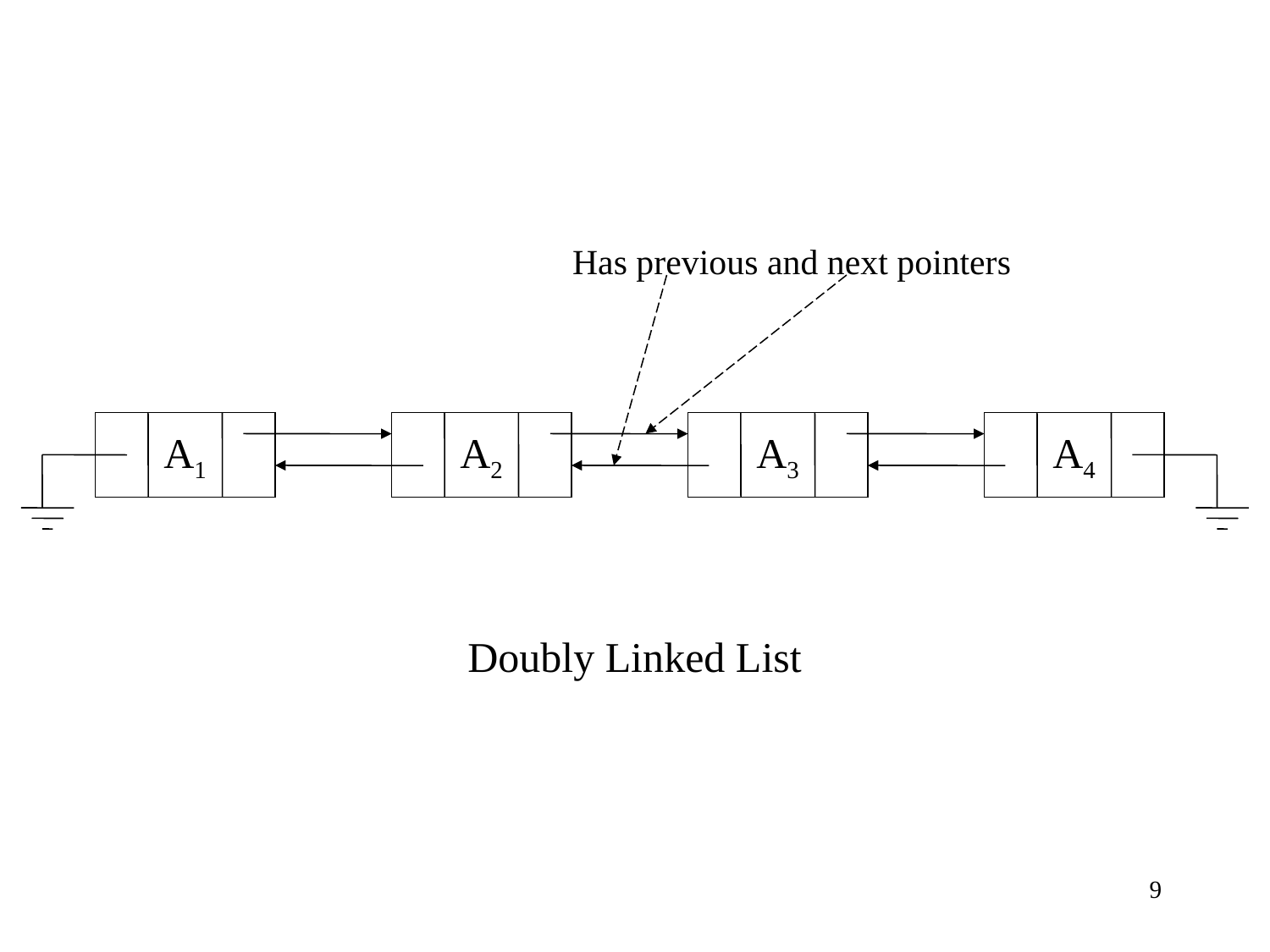

Has previous and next pointers

A1

A2

A3

A4

Doubly Linked List
9